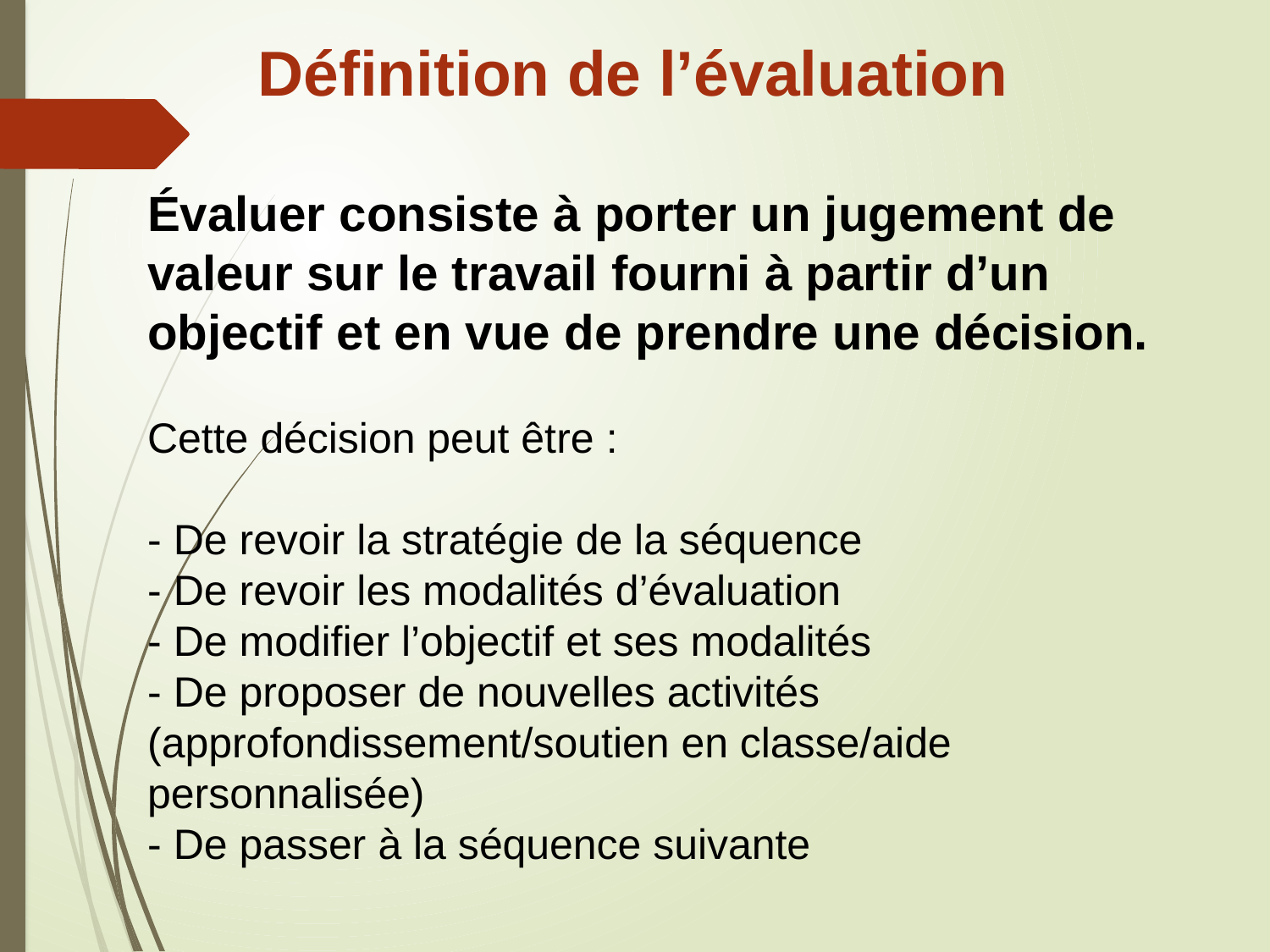

# Définition de l’évaluation
Évaluer consiste à porter un jugement de valeur sur le travail fourni à partir d’un objectif et en vue de prendre une décision.

Cette décision peut être :

- De revoir la stratégie de la séquence
- De revoir les modalités d’évaluation
- De modifier l’objectif et ses modalités
- De proposer de nouvelles activités
(approfondissement/soutien en classe/aide personnalisée)
- De passer à la séquence suivante